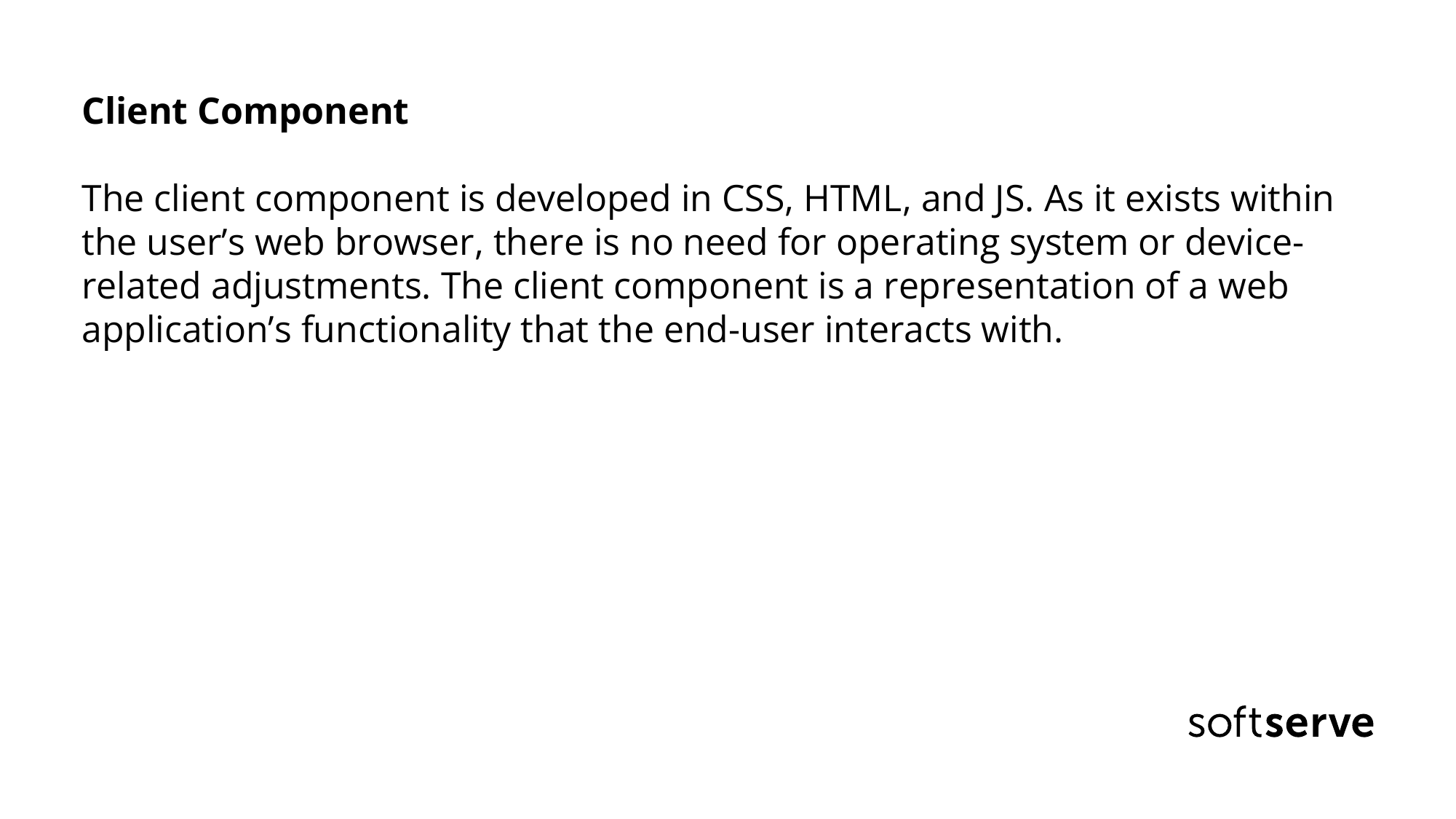

# Client Component The client component is developed in CSS, HTML, and JS. As it exists within the user’s web browser, there is no need for operating system or device-related adjustments. The client component is a representation of a web application’s functionality that the end-user interacts with.